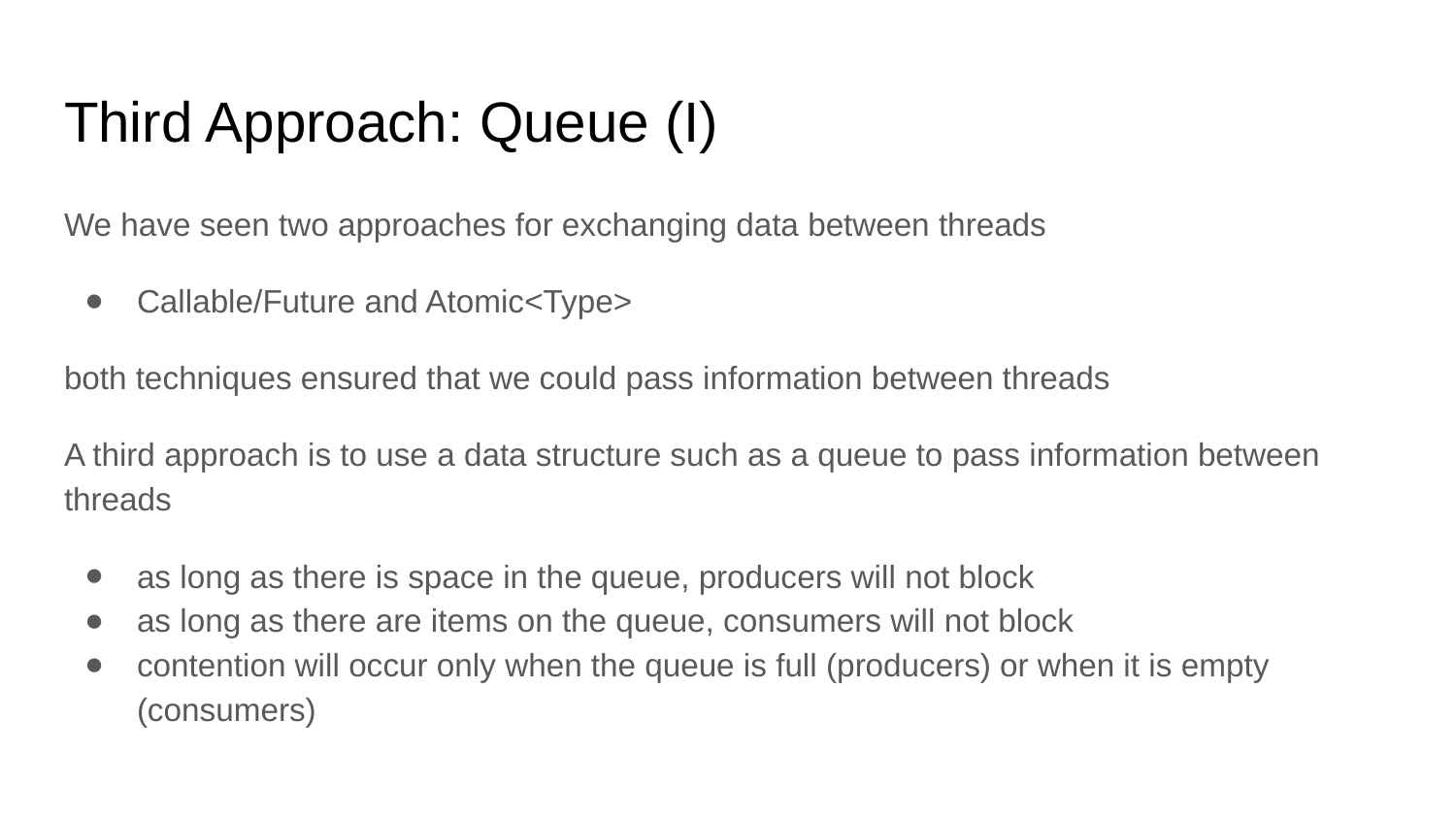

# Third Approach: Queue (I)
We have seen two approaches for exchanging data between threads
Callable/Future and Atomic<Type>
both techniques ensured that we could pass information between threads
A third approach is to use a data structure such as a queue to pass information between threads
as long as there is space in the queue, producers will not block
as long as there are items on the queue, consumers will not block
contention will occur only when the queue is full (producers) or when it is empty (consumers)